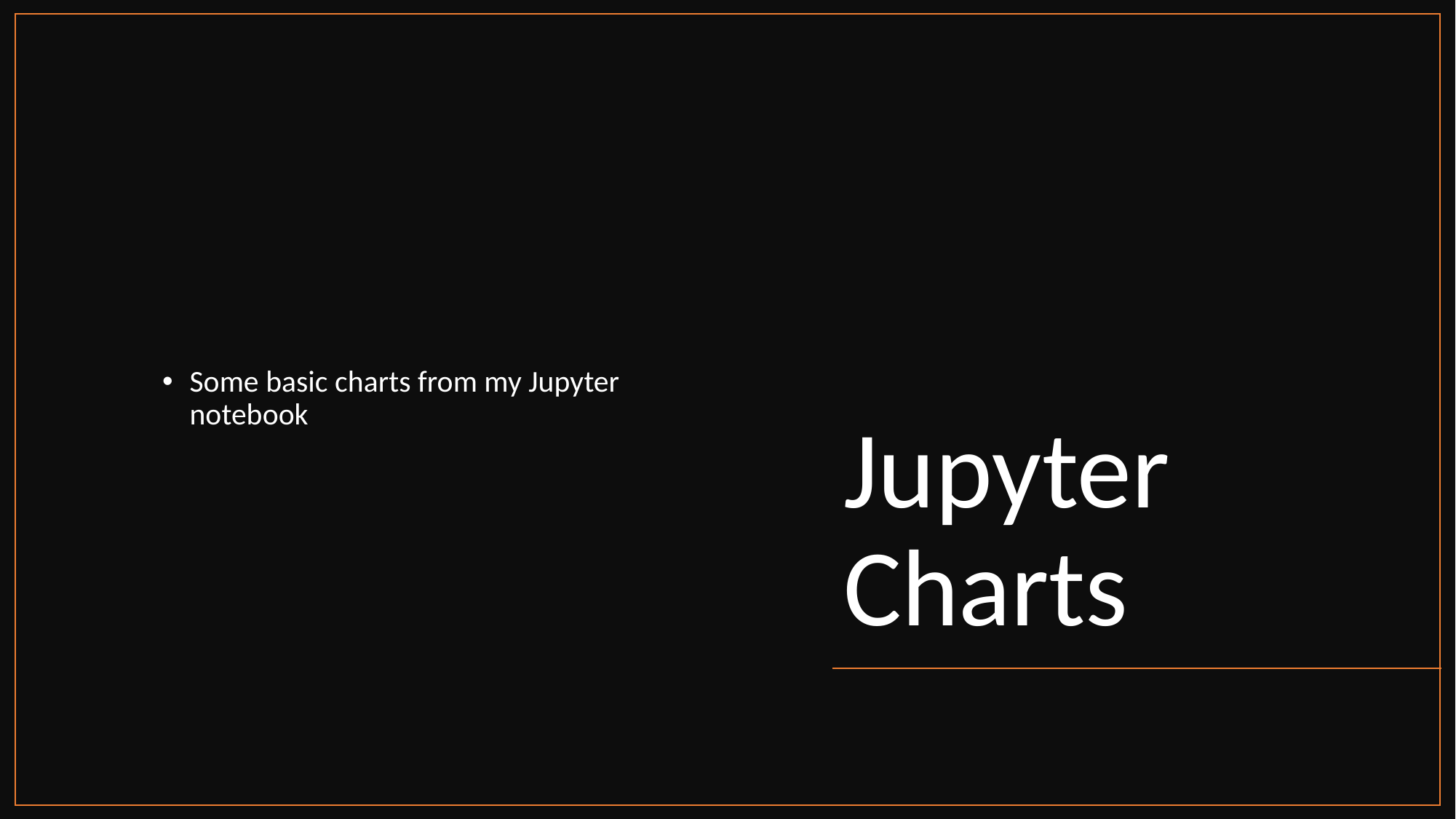

# Jupyter Charts
Some basic charts from my Jupyter notebook